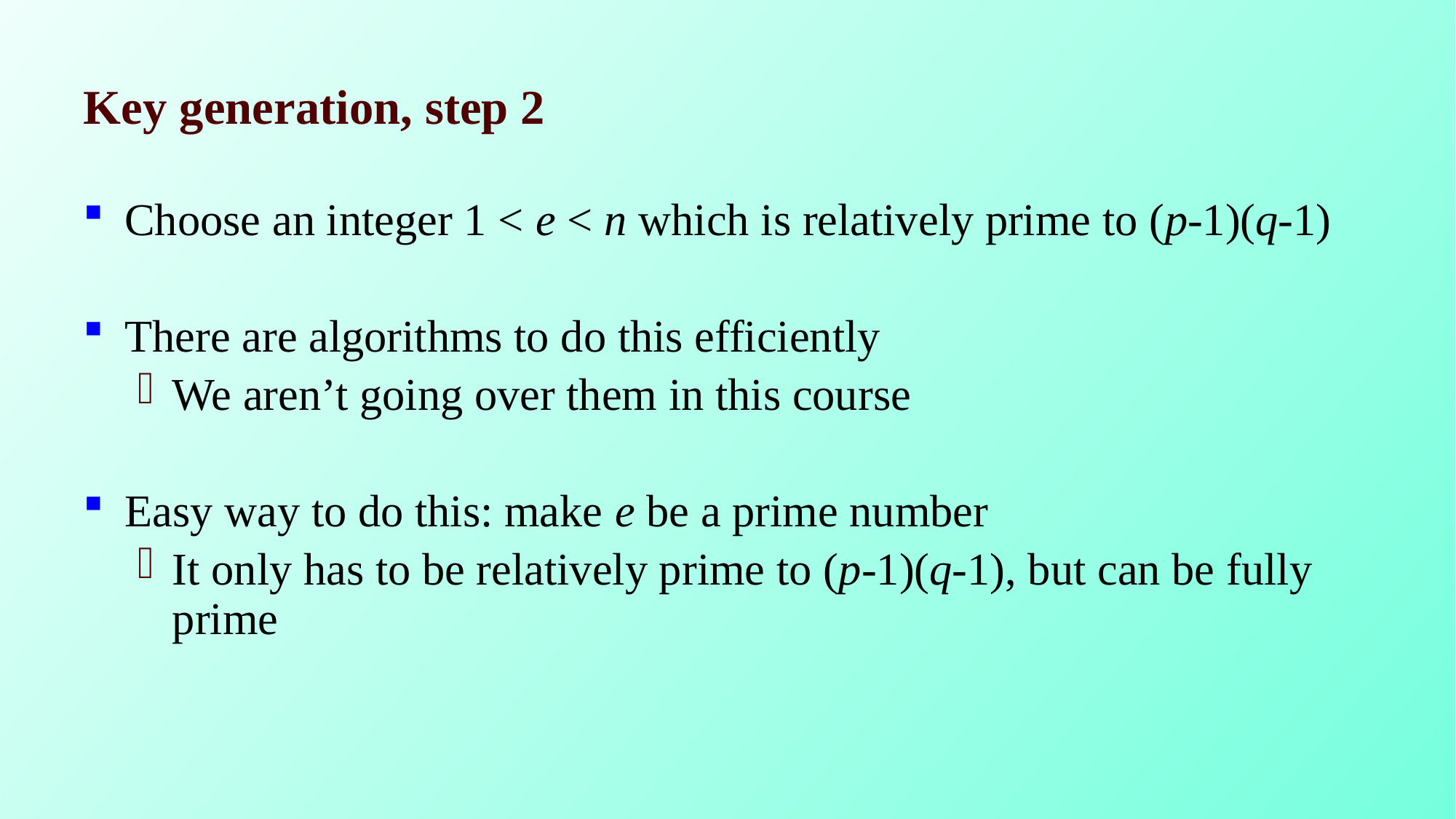

# Key generation, step 2
Choose an integer 1 < e < n which is relatively prime to (p-1)(q-1)

There are algorithms to do this efficiently
We aren’t going over them in this course

Easy way to do this: make e be a prime number
It only has to be relatively prime to (p-1)(q-1), but can be fully prime
76